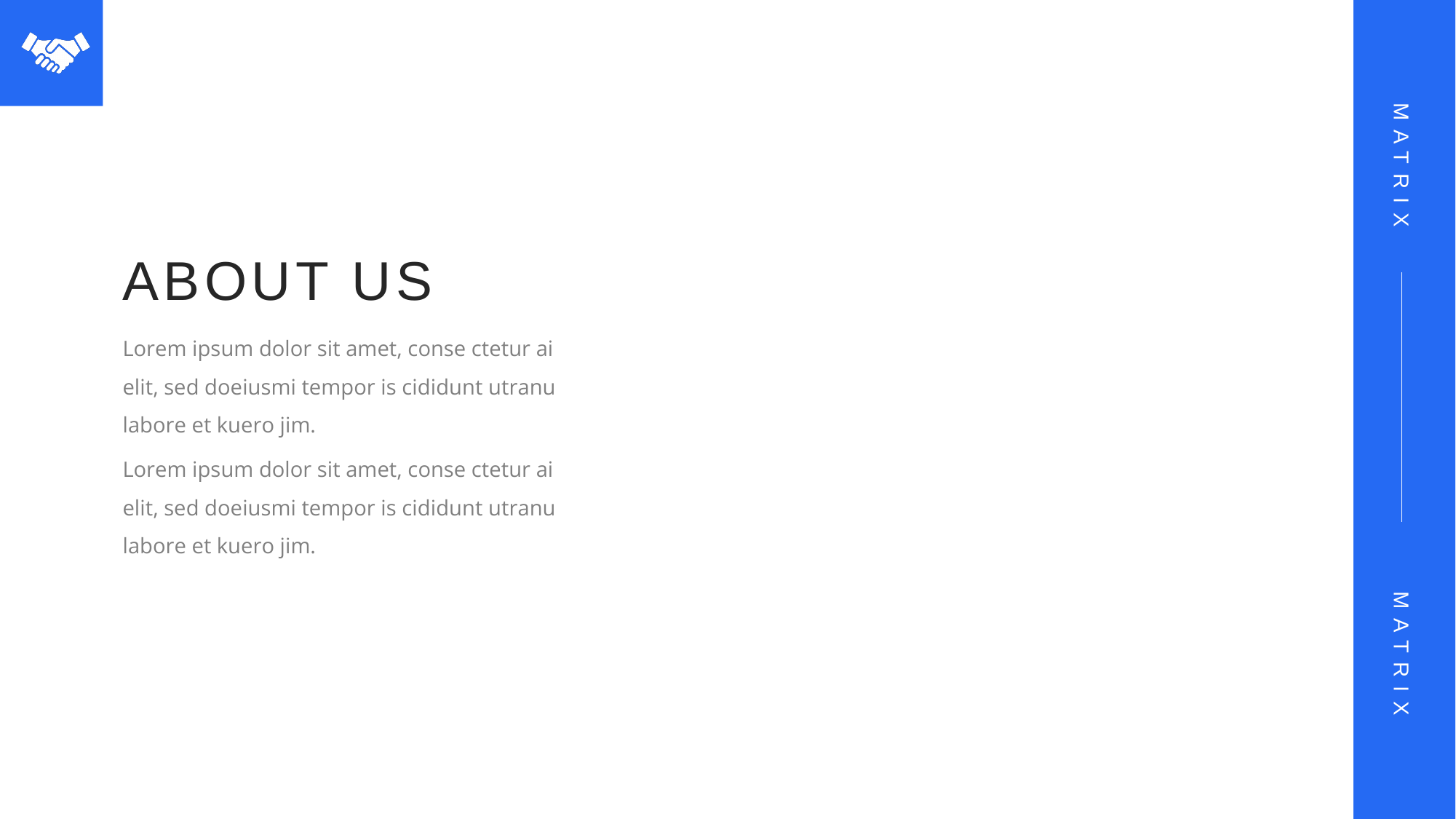

ABOUT US
Lorem ipsum dolor sit amet, conse ctetur ai elit, sed doeiusmi tempor is cididunt utranu labore et kuero jim.
Lorem ipsum dolor sit amet, conse ctetur ai elit, sed doeiusmi tempor is cididunt utranu labore et kuero jim.